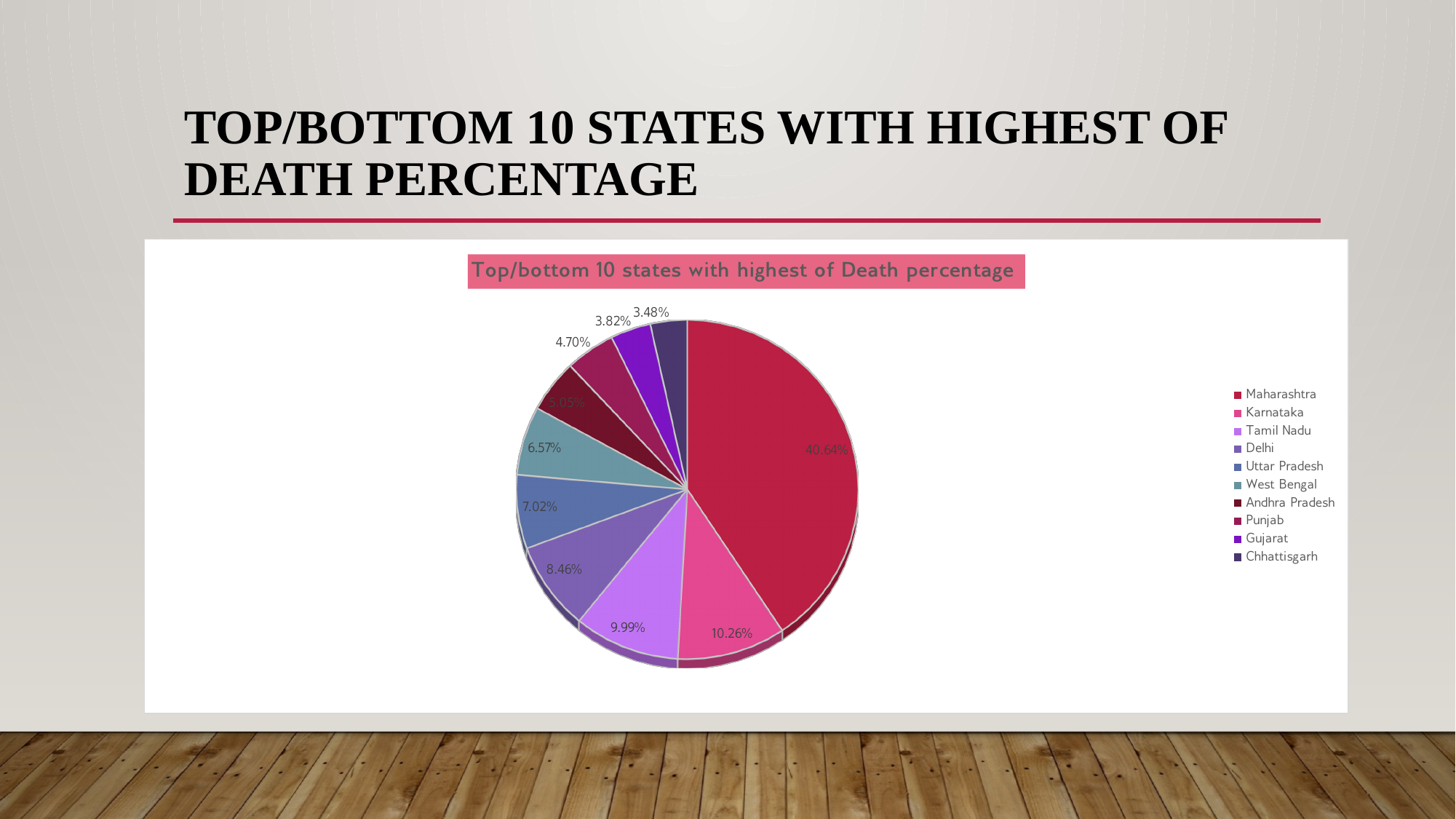

# Top/bottom 10 states with highest of Death percentage

[unsupported chart]